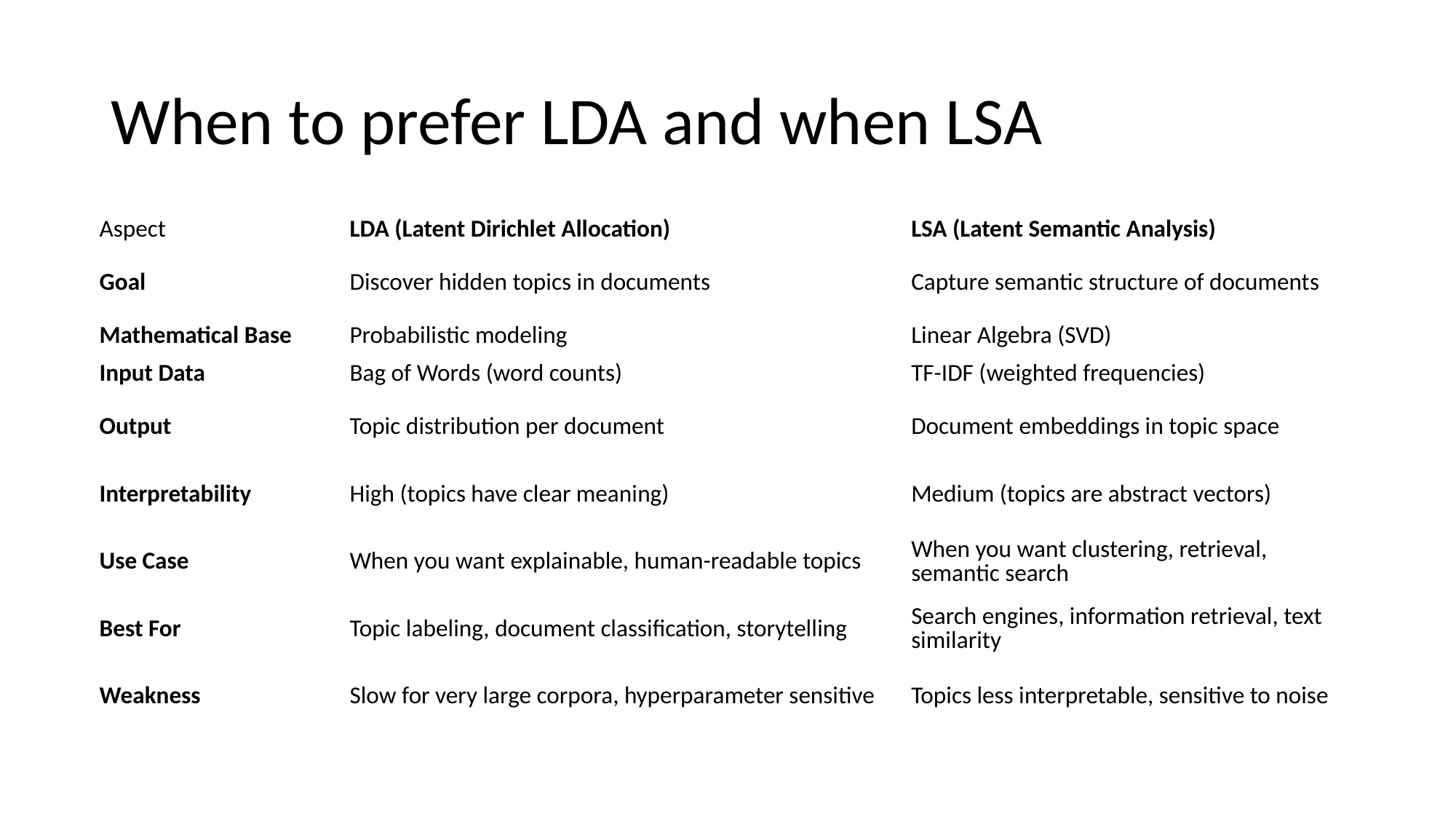

# When to prefer LDA and when LSA
| Aspect | LDA (Latent Dirichlet Allocation) | LSA (Latent Semantic Analysis) |
| --- | --- | --- |
| Goal | Discover hidden topics in documents | Capture semantic structure of documents |
| Mathematical Base | Probabilistic modeling | Linear Algebra (SVD) |
| Input Data | Bag of Words (word counts) | TF-IDF (weighted frequencies) |
| Output | Topic distribution per document | Document embeddings in topic space |
| Interpretability | High (topics have clear meaning) | Medium (topics are abstract vectors) |
| Use Case | When you want explainable, human-readable topics | When you want clustering, retrieval, semantic search |
| Best For | Topic labeling, document classification, storytelling | Search engines, information retrieval, text similarity |
| Weakness | Slow for very large corpora, hyperparameter sensitive | Topics less interpretable, sensitive to noise |